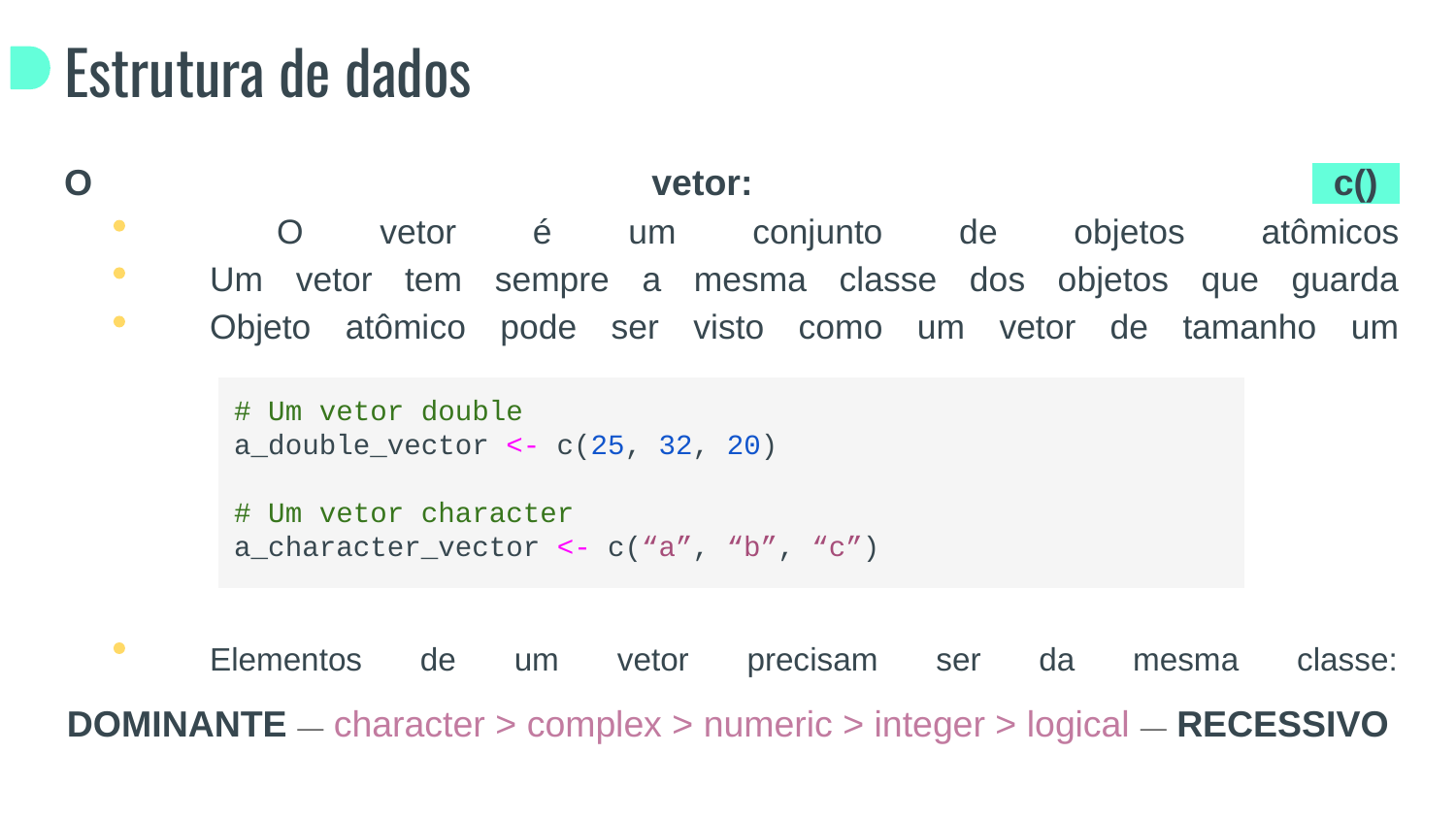

# Estrutura de dados

O vetor: +c()+
 	O vetor é um conjunto de objetos atômicos
	Um vetor tem sempre a mesma classe dos objetos que guarda
	Objeto atômico pode ser visto como um vetor de tamanho um
	Elementos de um vetor precisam ser da mesma classe:

# Um vetor double
a_double_vector <- c(25, 32, 20)
# Um vetor character
a_character_vector <- c(“a”, “b”, “c”)

DOMINANTE — character > complex > numeric > integer > logical — RECESSIVO